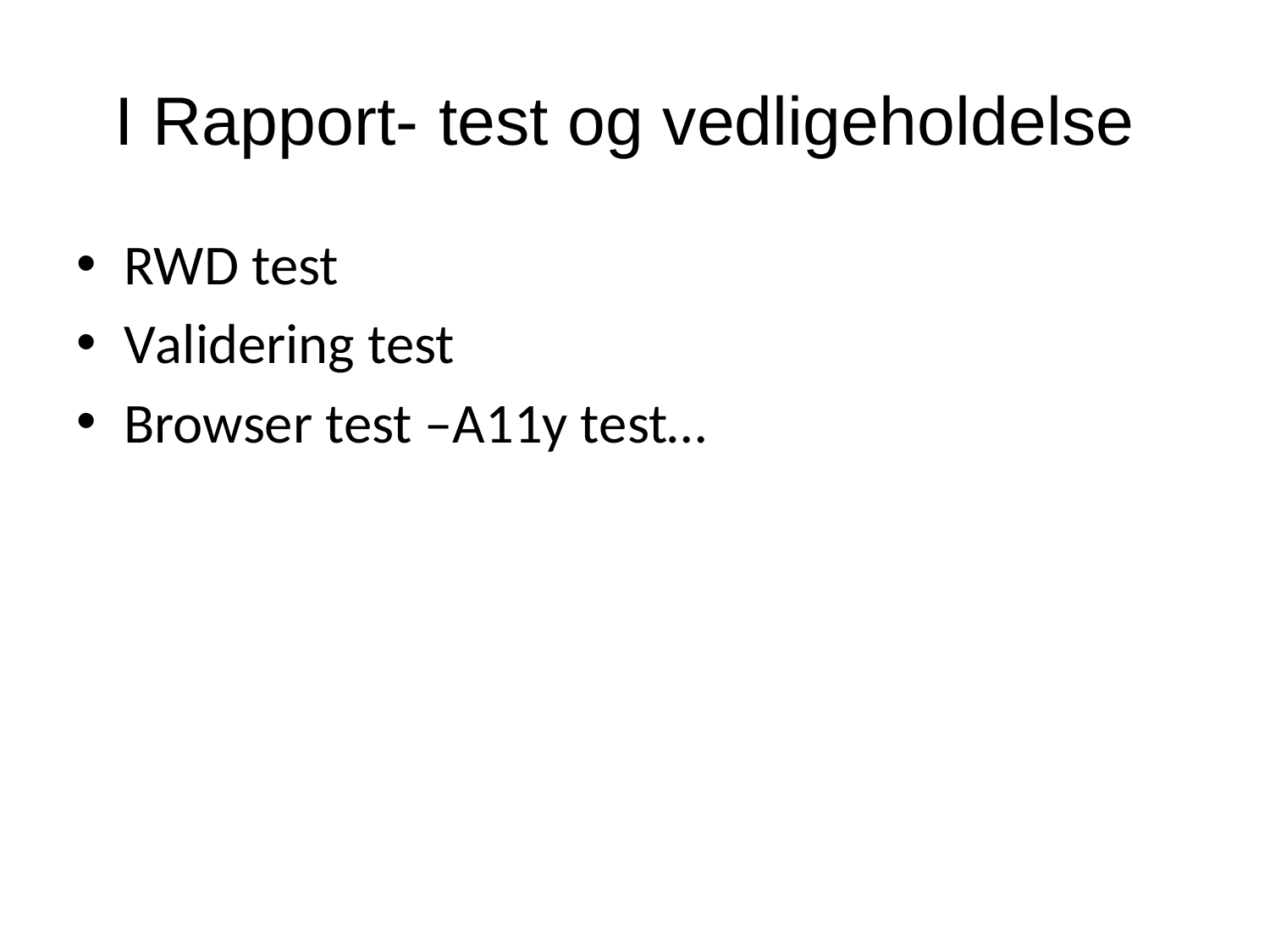

# I Rapport- test og vedligeholdelse
RWD test
Validering test
Browser test –A11y test…